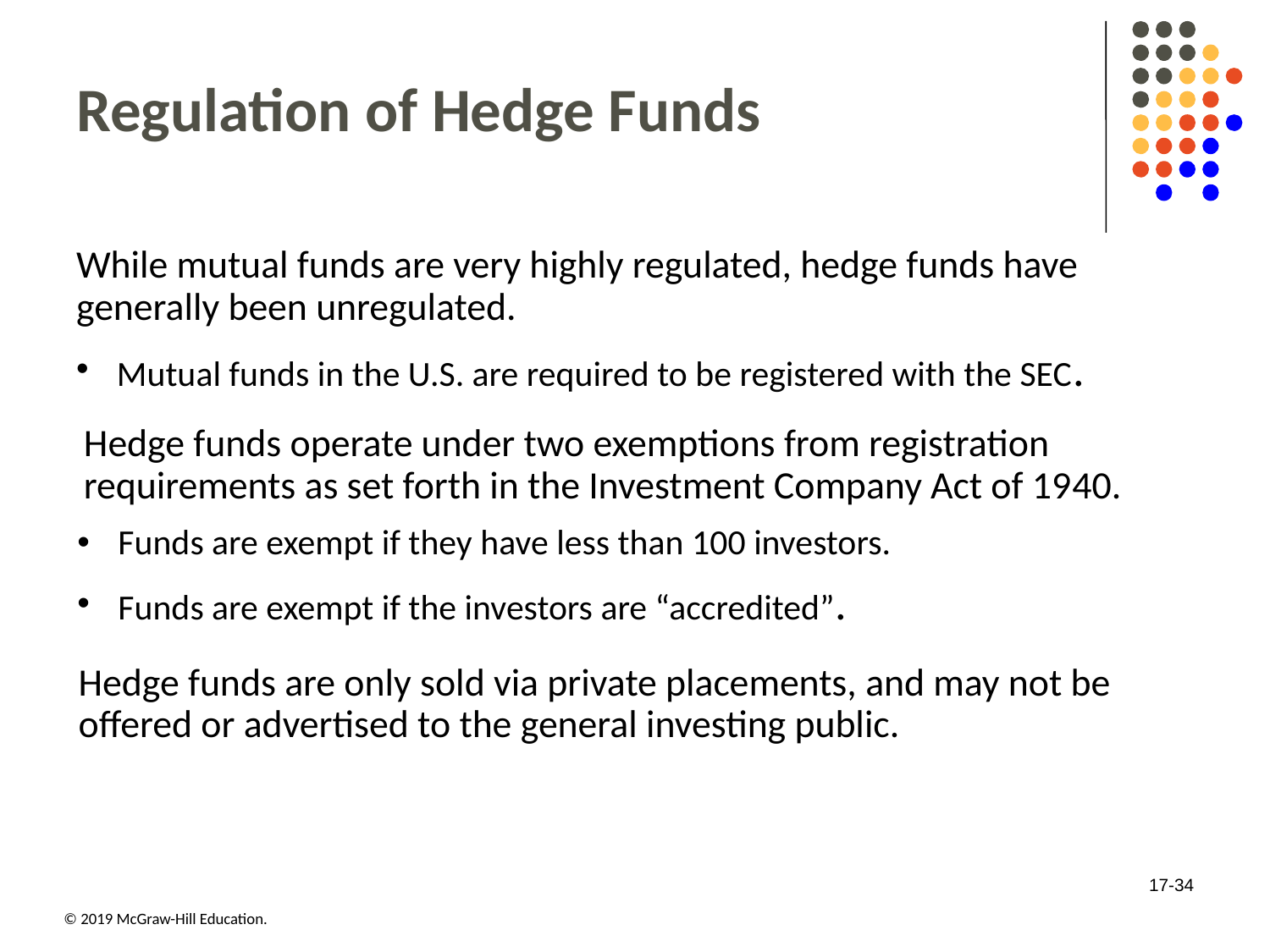

# Regulation of Hedge Funds
While mutual funds are very highly regulated, hedge funds have generally been unregulated.
Mutual funds in the U.S. are required to be registered with the SEC.
Hedge funds operate under two exemptions from registration requirements as set forth in the Investment Company Act of 19 40.
Funds are exempt if they have less than 100 investors.
Funds are exempt if the investors are “accredited”.
Hedge funds are only sold via private placements, and may not be offered or advertised to the general investing public.
17-34